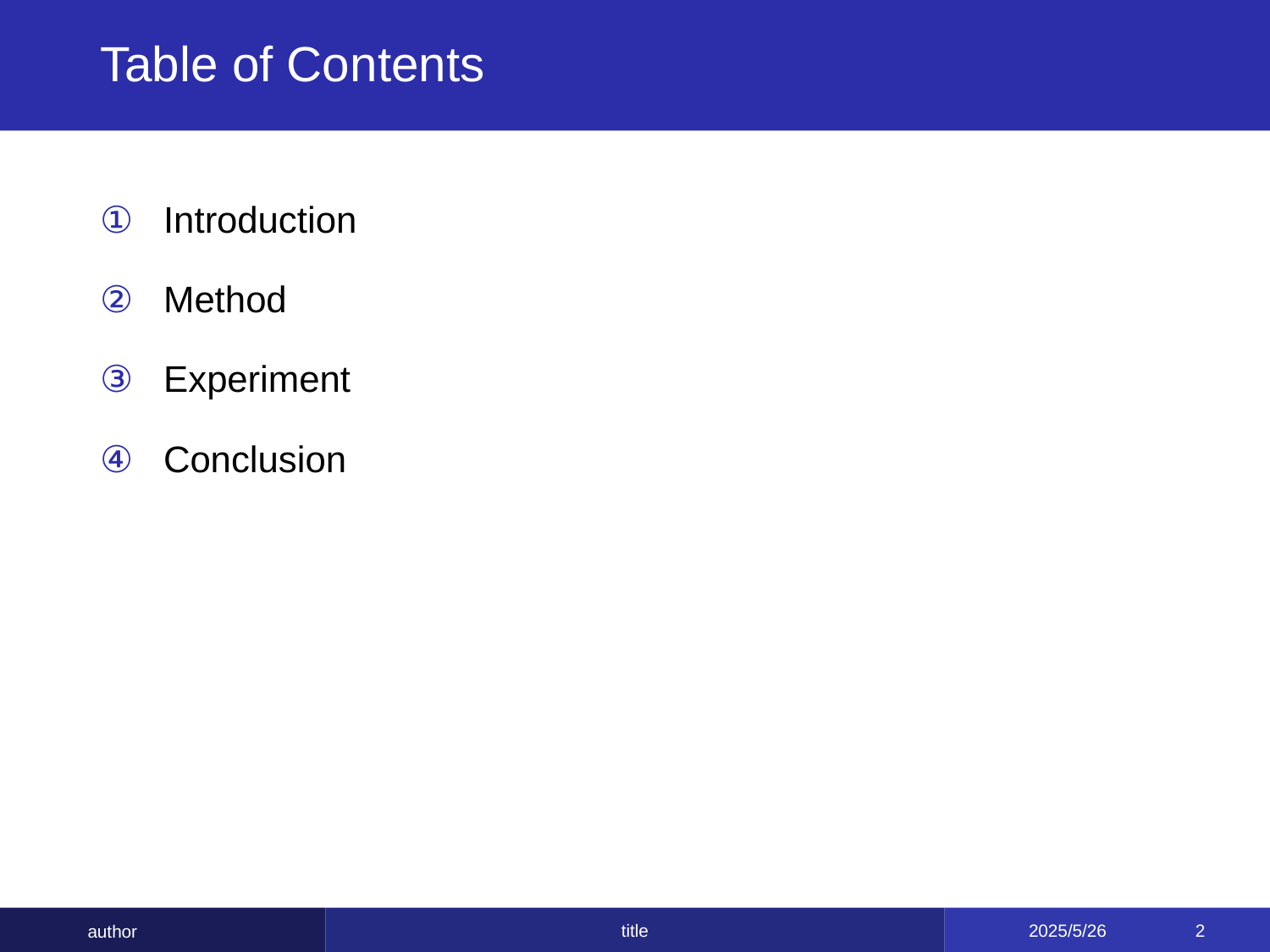

# Table of Contents
Introduction
Method
Experiment
Conclusion